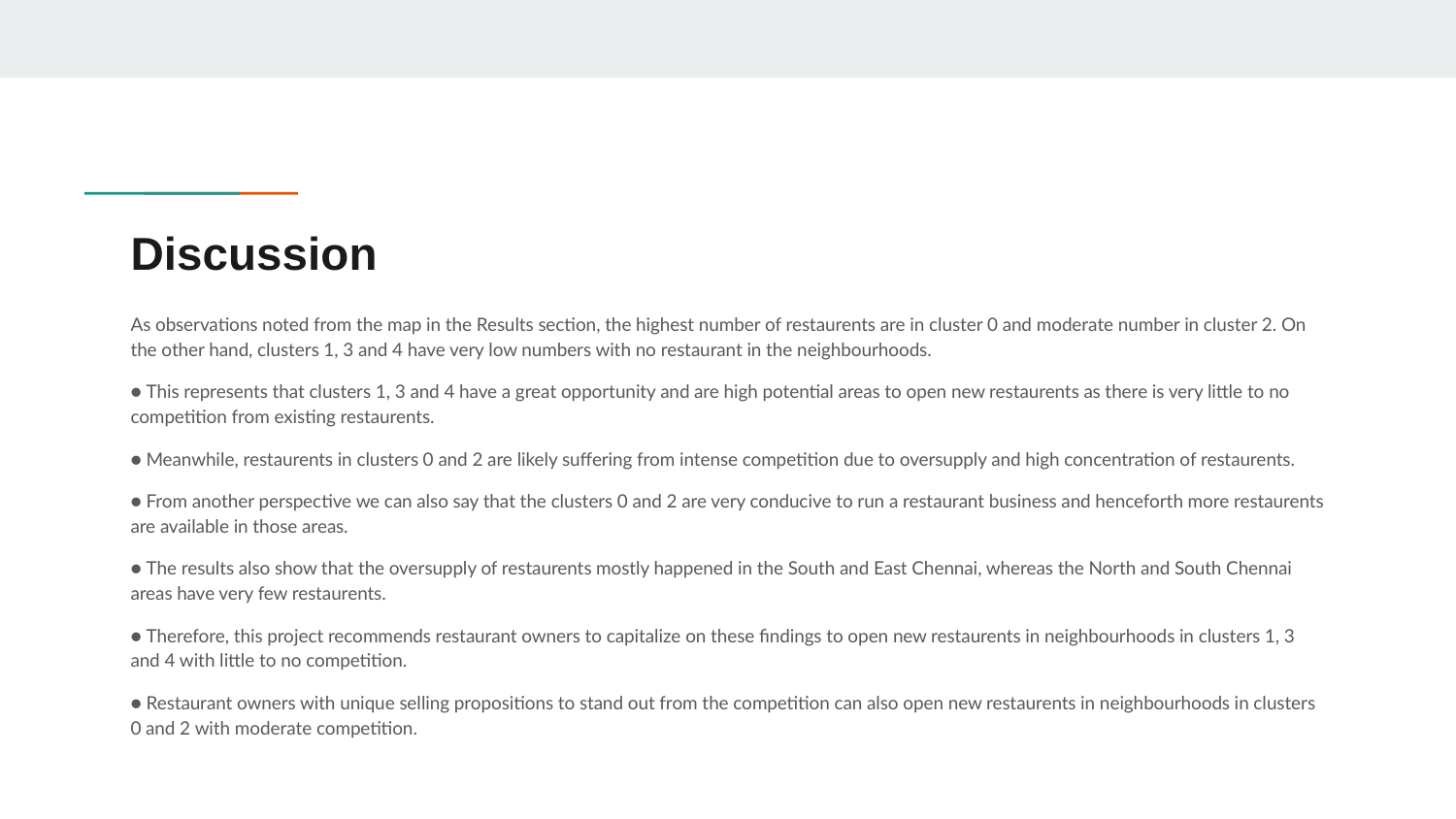

# Discussion
As observations noted from the map in the Results section, the highest number of restaurents are in cluster 0 and moderate number in cluster 2. On the other hand, clusters 1, 3 and 4 have very low numbers with no restaurant in the neighbourhoods.
● This represents that clusters 1, 3 and 4 have a great opportunity and are high potential areas to open new restaurents as there is very little to no competition from existing restaurents.
● Meanwhile, restaurents in clusters 0 and 2 are likely suffering from intense competition due to oversupply and high concentration of restaurents.
● From another perspective we can also say that the clusters 0 and 2 are very conducive to run a restaurant business and henceforth more restaurents are available in those areas.
● The results also show that the oversupply of restaurents mostly happened in the South and East Chennai, whereas the North and South Chennai areas have very few restaurents.
● Therefore, this project recommends restaurant owners to capitalize on these findings to open new restaurents in neighbourhoods in clusters 1, 3 and 4 with little to no competition.
● Restaurant owners with unique selling propositions to stand out from the competition can also open new restaurents in neighbourhoods in clusters 0 and 2 with moderate competition.